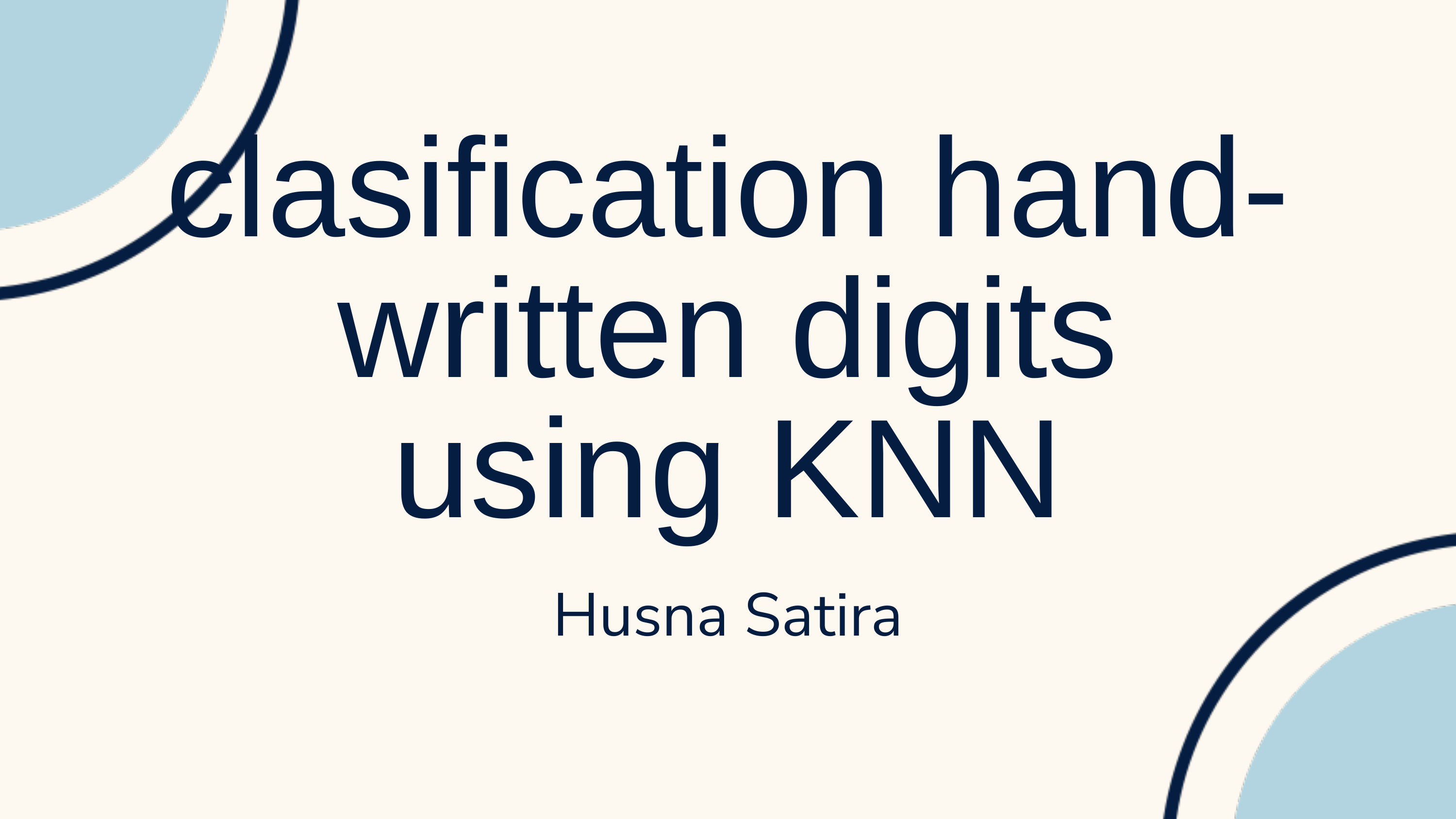

clasification hand-written digits using KNN

Husna Satira